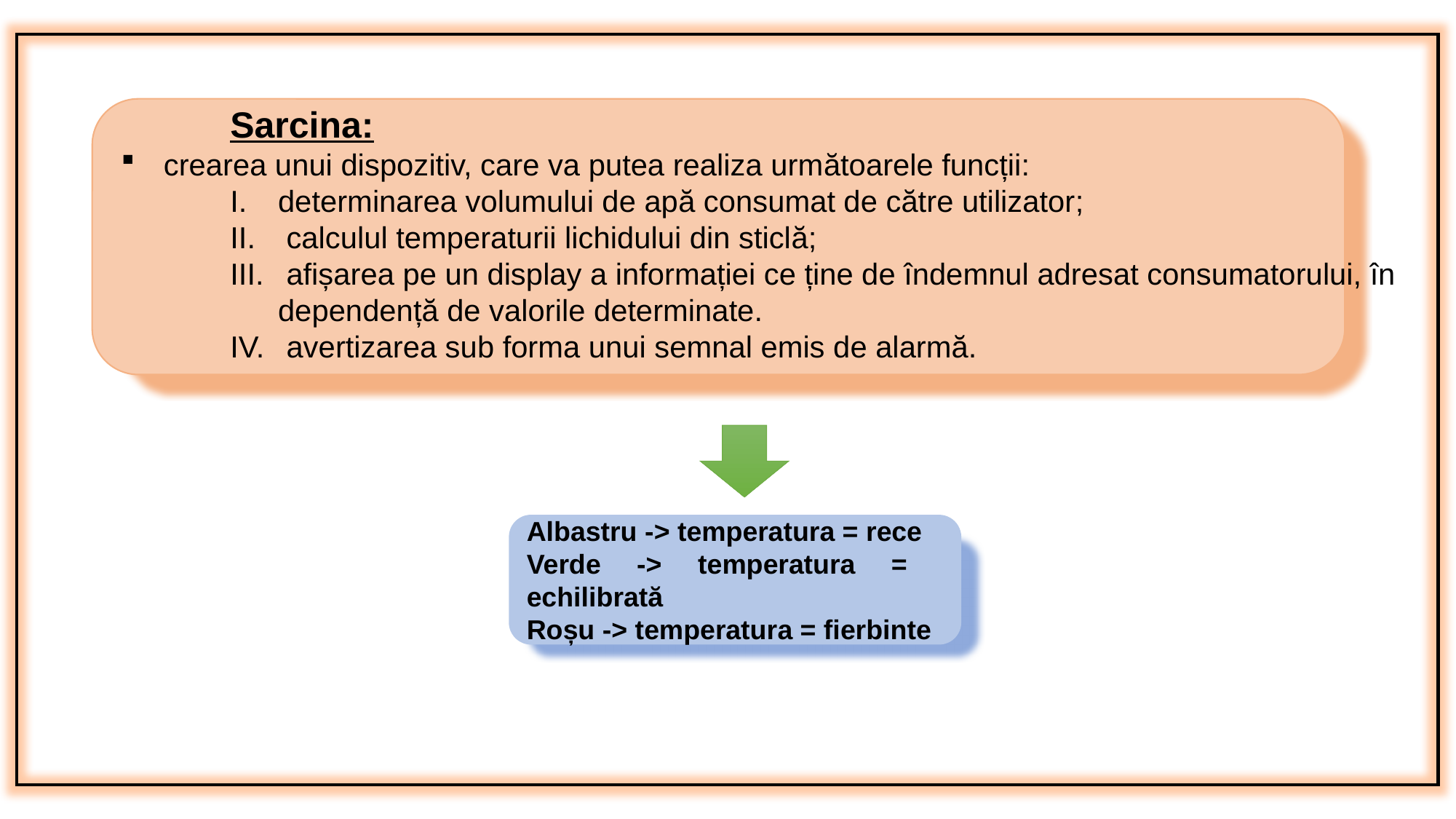

Sarcina:
 crearea unui dispozitiv, care va putea realiza următoarele funcții:
determinarea volumului de apă consumat de către utilizator;
 calculul temperaturii lichidului din sticlă;
 afișarea pe un display a informației ce ține de îndemnul adresat consumatorului, în dependență de valorile determinate.
 avertizarea sub forma unui semnal emis de alarmă.

Albastru -> temperatura = rece
Verde -> temperatura =  echilibrată
Roșu -> temperatura = fierbinte